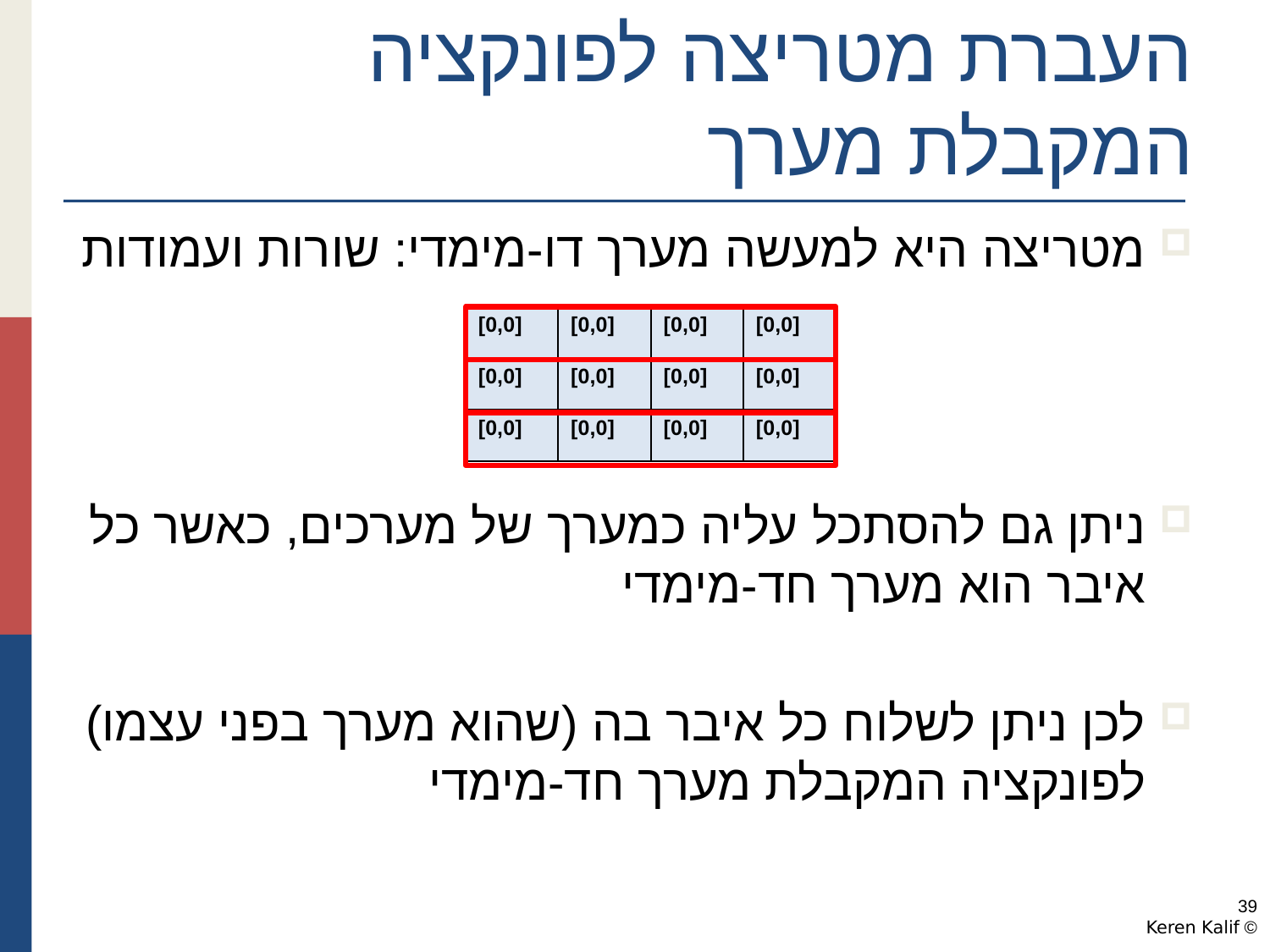

# העברת מטריצה לפונקציה המקבלת מערך
מטריצה היא למעשה מערך דו-מימדי: שורות ועמודות

ניתן גם להסתכל עליה כמערך של מערכים, כאשר כל איבר הוא מערך חד-מימדי

לכן ניתן לשלוח כל איבר בה (שהוא מערך בפני עצמו) לפונקציה המקבלת מערך חד-מימדי
| [0,0] | [0,0] | [0,0] | [0,0] |
| --- | --- | --- | --- |
| [0,0] | [0,0] | [0,0] | [0,0] |
| [0,0] | [0,0] | [0,0] | [0,0] |

39
© Keren Kalif